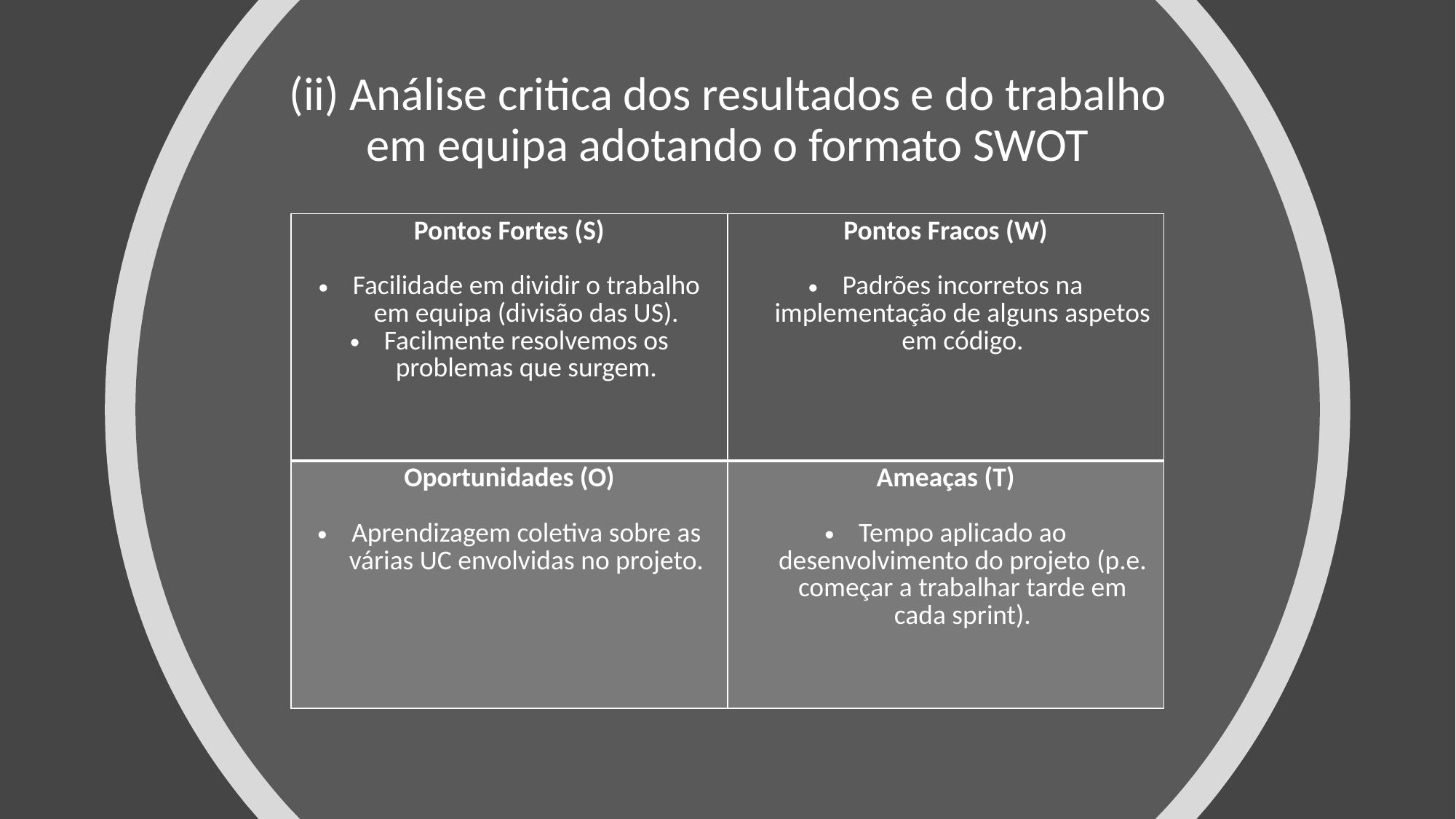

# (ii) Análise critica dos resultados e do trabalho em equipa adotando o formato SWOT
| Pontos Fortes (S) Facilidade em dividir o trabalho em equipa (divisão das US). Facilmente resolvemos os problemas que surgem. | Pontos Fracos (W) Padrões incorretos na implementação de alguns aspetos em código. |
| --- | --- |
| Oportunidades (O) Aprendizagem coletiva sobre as várias UC envolvidas no projeto. | Ameaças (T) Tempo aplicado ao desenvolvimento do projeto (p.e. começar a trabalhar tarde em cada sprint). |